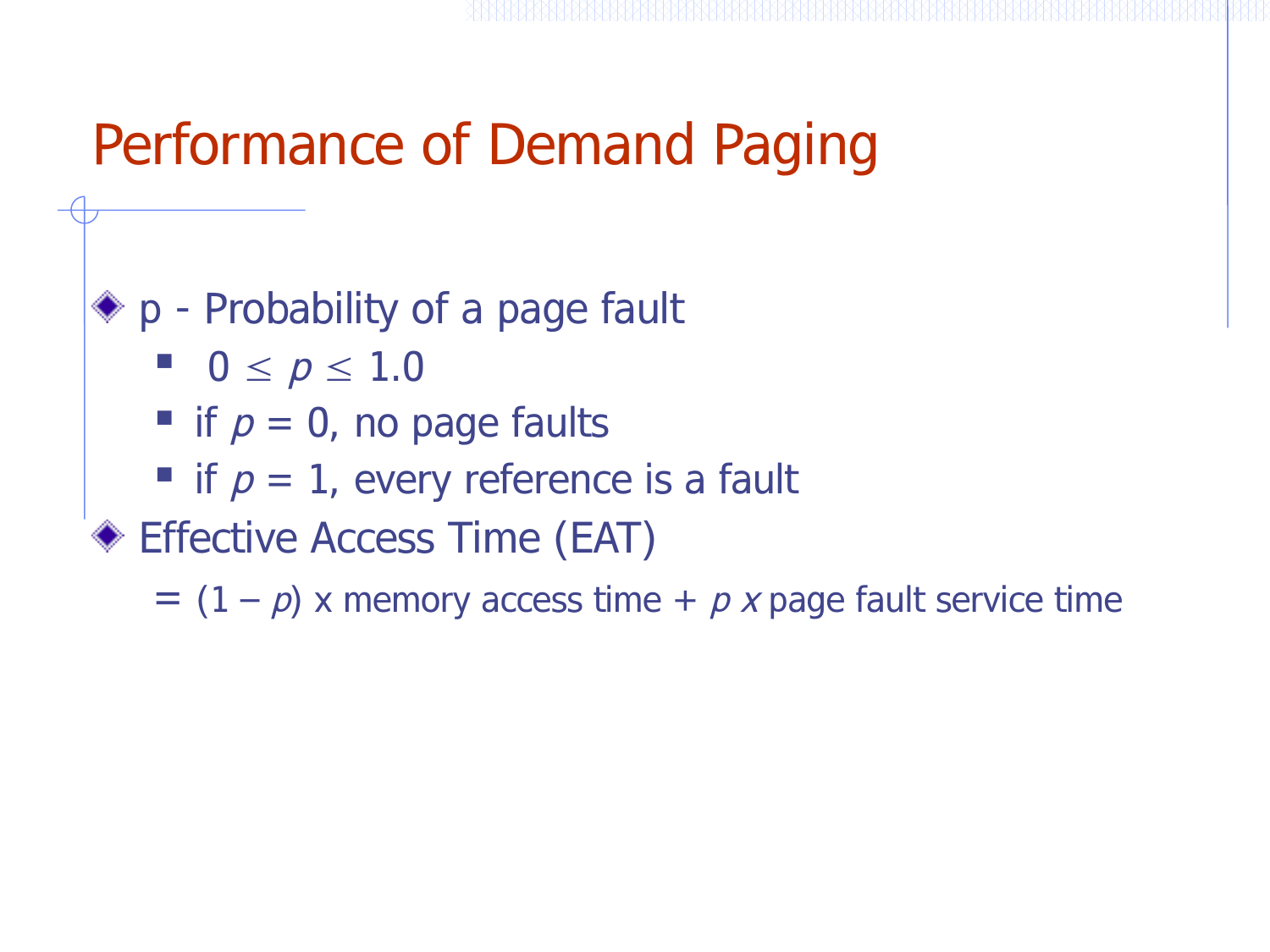

# Performance of Demand Paging
p - Probability of a page fault
 0 ≤ p ≤ 1.0
if p = 0, no page faults
if p = 1, every reference is a fault
Effective Access Time (EAT)
	 = (1 – p) x memory access time + p x page fault service time